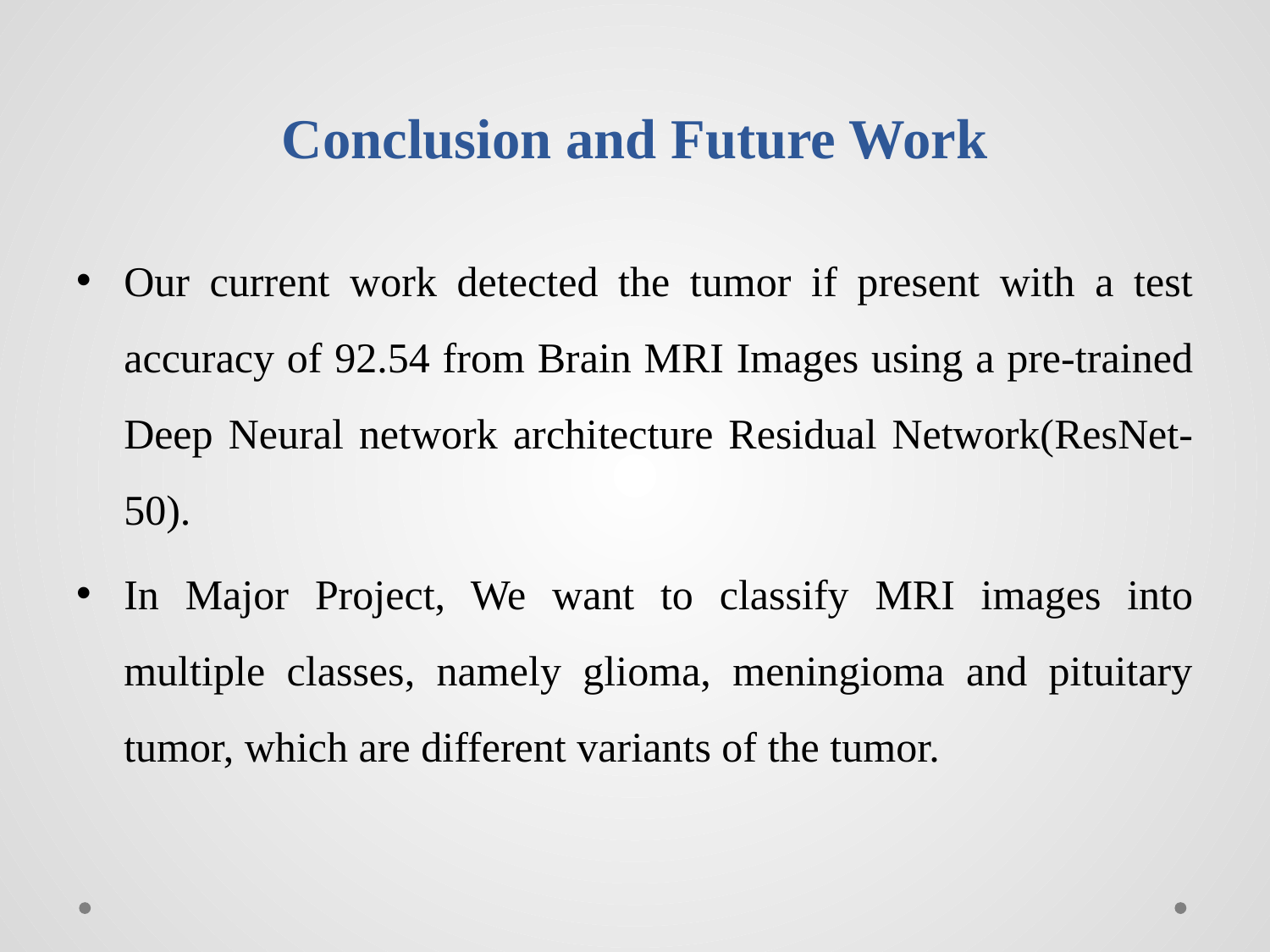

# Conclusion and Future Work
Our current work detected the tumor if present with a test accuracy of 92.54 from Brain MRI Images using a pre-trained Deep Neural network architecture Residual Network(ResNet-50).
In Major Project, We want to classify MRI images into multiple classes, namely glioma, meningioma and pituitary tumor, which are different variants of the tumor.